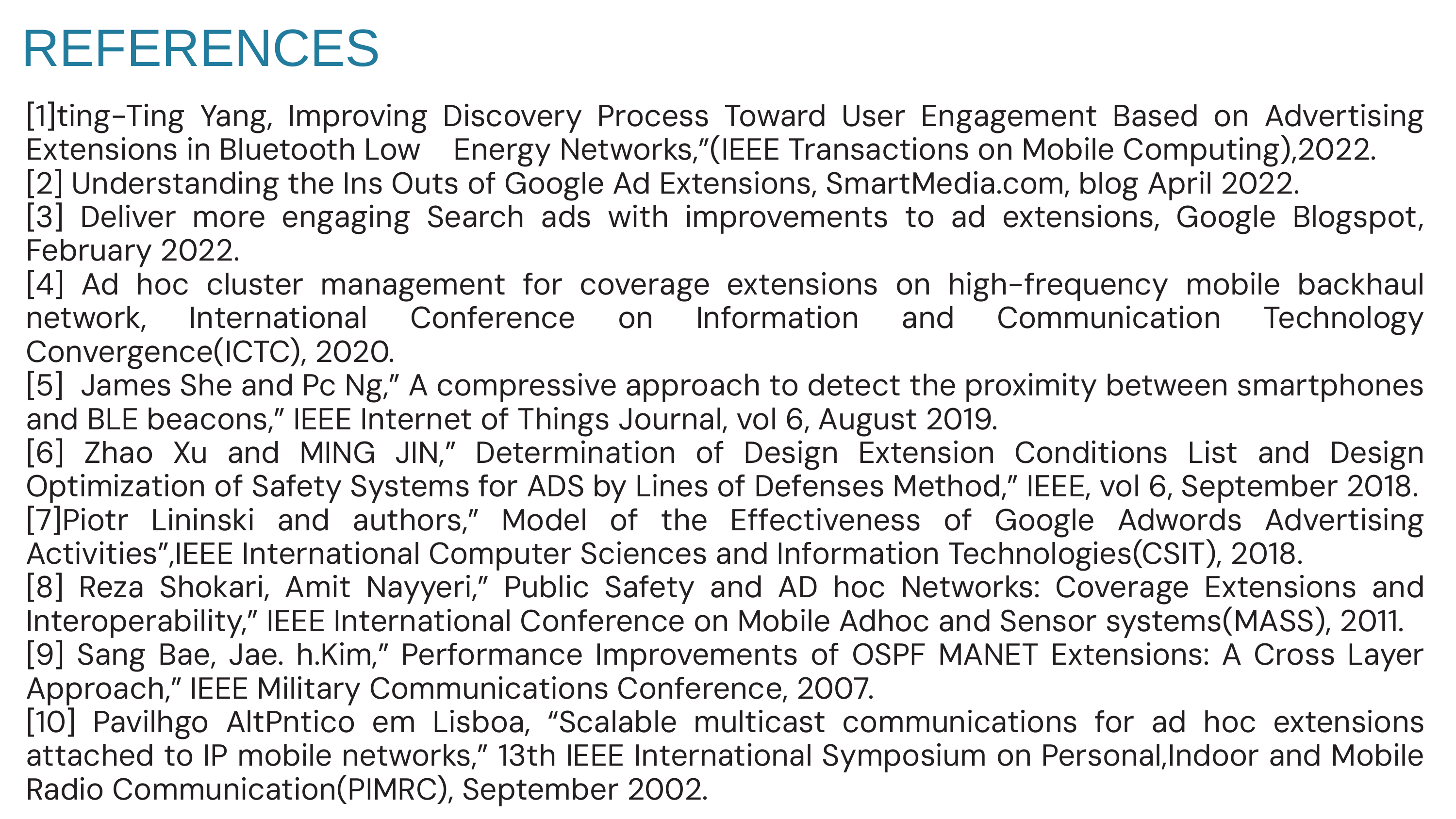

REFERENCES

[1]ting-Ting Yang, Improving Discovery Process Toward User Engagement Based on Advertising Extensions in Bluetooth Low    Energy Networks,”(IEEE Transactions on Mobile Computing),2022.
[2] Understanding the Ins Outs of Google Ad Extensions, SmartMedia.com, blog April 2022.
[3] Deliver more engaging Search ads with improvements to ad extensions, Google Blogspot, February 2022.
[4] Ad hoc cluster management for coverage extensions on high-frequency mobile backhaul network, International Conference on Information and Communication Technology Convergence(ICTC), 2020.
[5]  James She and Pc Ng,” A compressive approach to detect the proximity between smartphones and BLE beacons,” IEEE Internet of Things Journal, vol 6, August 2019.
[6] Zhao Xu and MING JIN,” Determination of Design Extension Conditions List and Design Optimization of Safety Systems for ADS by Lines of Defenses Method,” IEEE, vol 6, September 2018.
[7]Piotr Lininski and authors,” Model of the Effectiveness of Google Adwords Advertising Activities”,IEEE International Computer Sciences and Information Technologies(CSIT), 2018.
[8] Reza Shokari, Amit Nayyeri,” Public Safety and AD hoc Networks: Coverage Extensions and Interoperability,” IEEE International Conference on Mobile Adhoc and Sensor systems(MASS), 2011.
[9] Sang Bae, Jae. h.Kim,” Performance Improvements of OSPF MANET Extensions: A Cross Layer Approach,” IEEE Military Communications Conference, 2007.
[10] Pavilhgo AltPntico em Lisboa, “Scalable multicast communications for ad hoc extensions attached to IP mobile networks,” 13th IEEE International Symposium on Personal,Indoor and Mobile Radio Communication(PIMRC), September 2002.